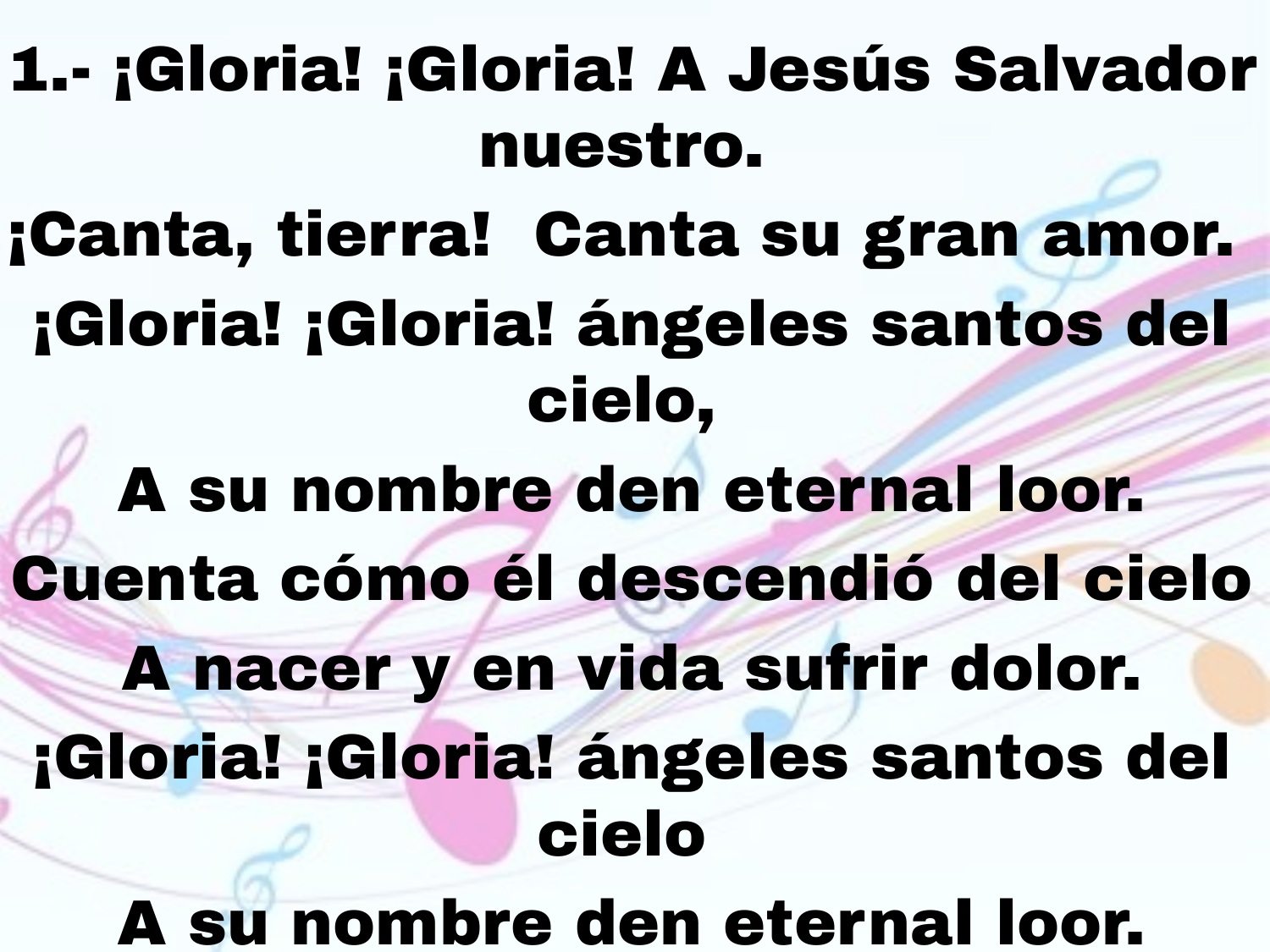

1.- ¡Gloria! ¡Gloria! A Jesús Salvador nuestro.
¡Canta, tierra!  Canta su gran amor.
¡Gloria! ¡Gloria! ángeles santos del cielo,
A su nombre den eternal loor.
Cuenta cómo él descendió del cielo
A nacer y en vida sufrir dolor.
¡Gloria! ¡Gloria! ángeles santos del cielo
A su nombre den eternal loor.